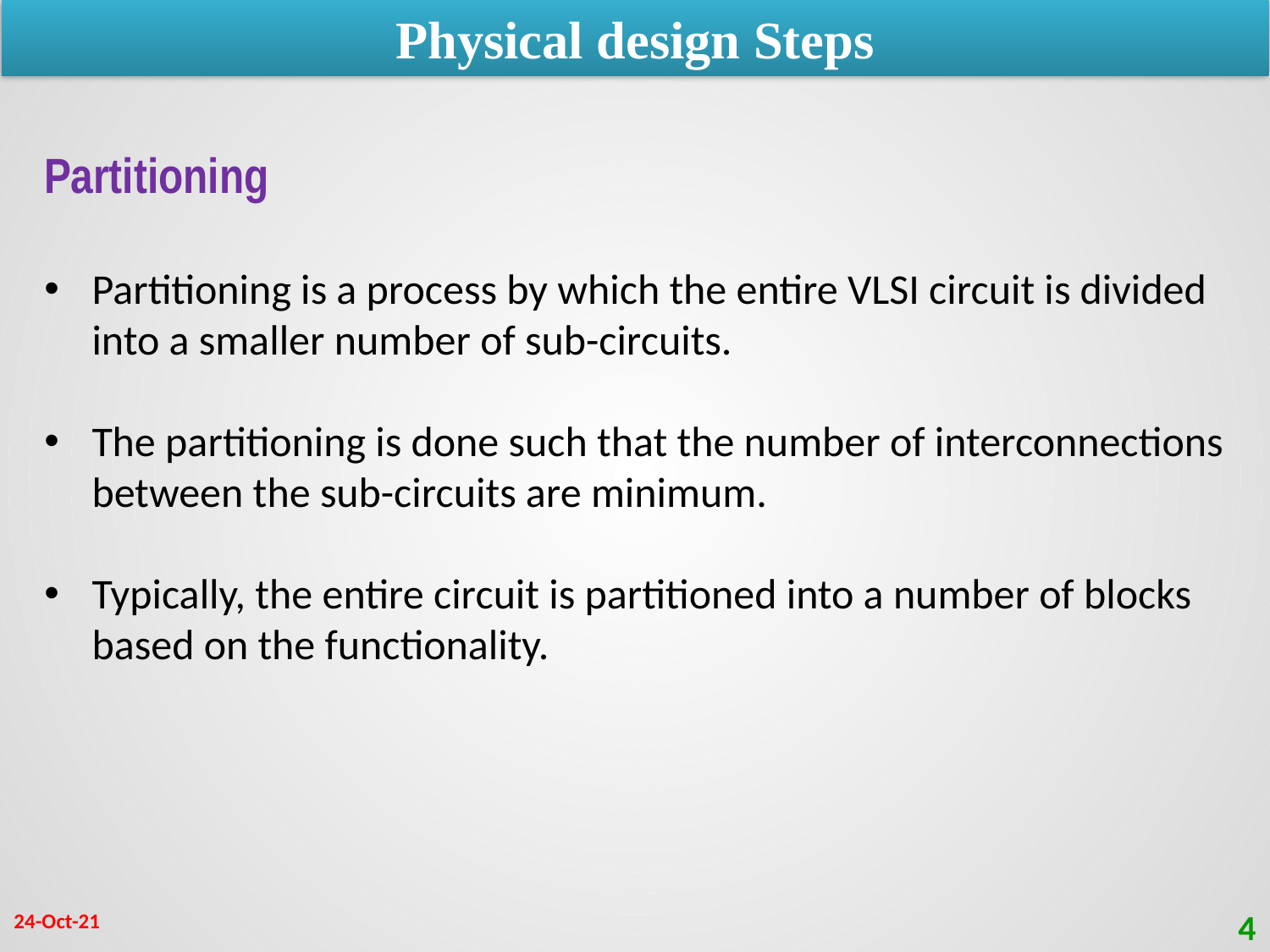

Physical design Steps
Partitioning

Partitioning is a process by which the entire VLSI circuit is divided into a smaller number of sub-circuits.

The partitioning is done such that the number of interconnections between the sub-circuits are minimum.

Typically, the entire circuit is partitioned into a number of blocks based on the functionality.
24-Oct-21
4